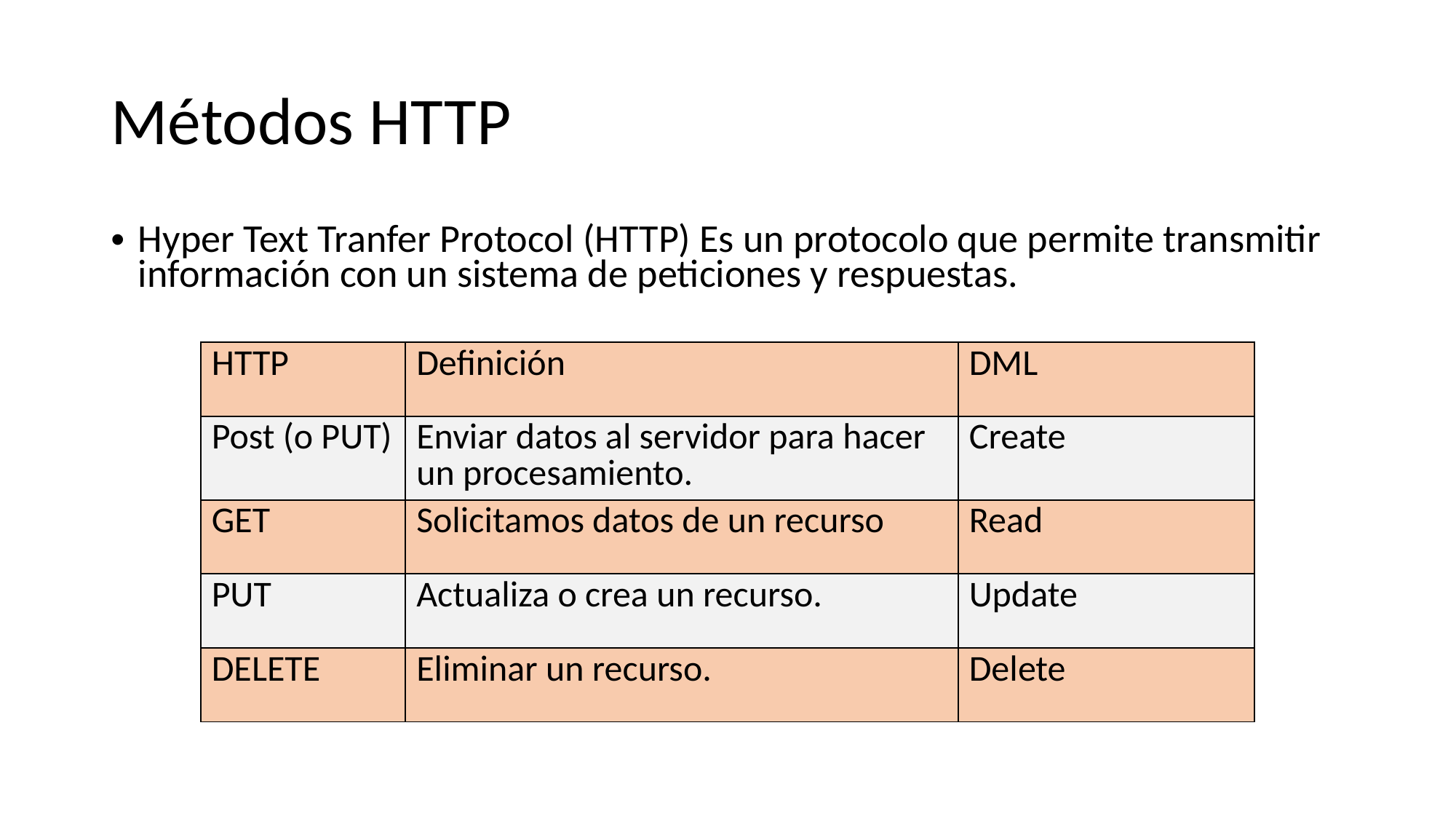

# Métodos HTTP
Hyper Text Tranfer Protocol (HTTP) Es un protocolo que permite transmitir información con un sistema de peticiones y respuestas.
| HTTP | Definición | DML |
| --- | --- | --- |
| Post (o PUT) | Enviar datos al servidor para hacer un procesamiento. | Create |
| GET | Solicitamos datos de un recurso | Read |
| PUT | Actualiza o crea un recurso. | Update |
| DELETE | Eliminar un recurso. | Delete |